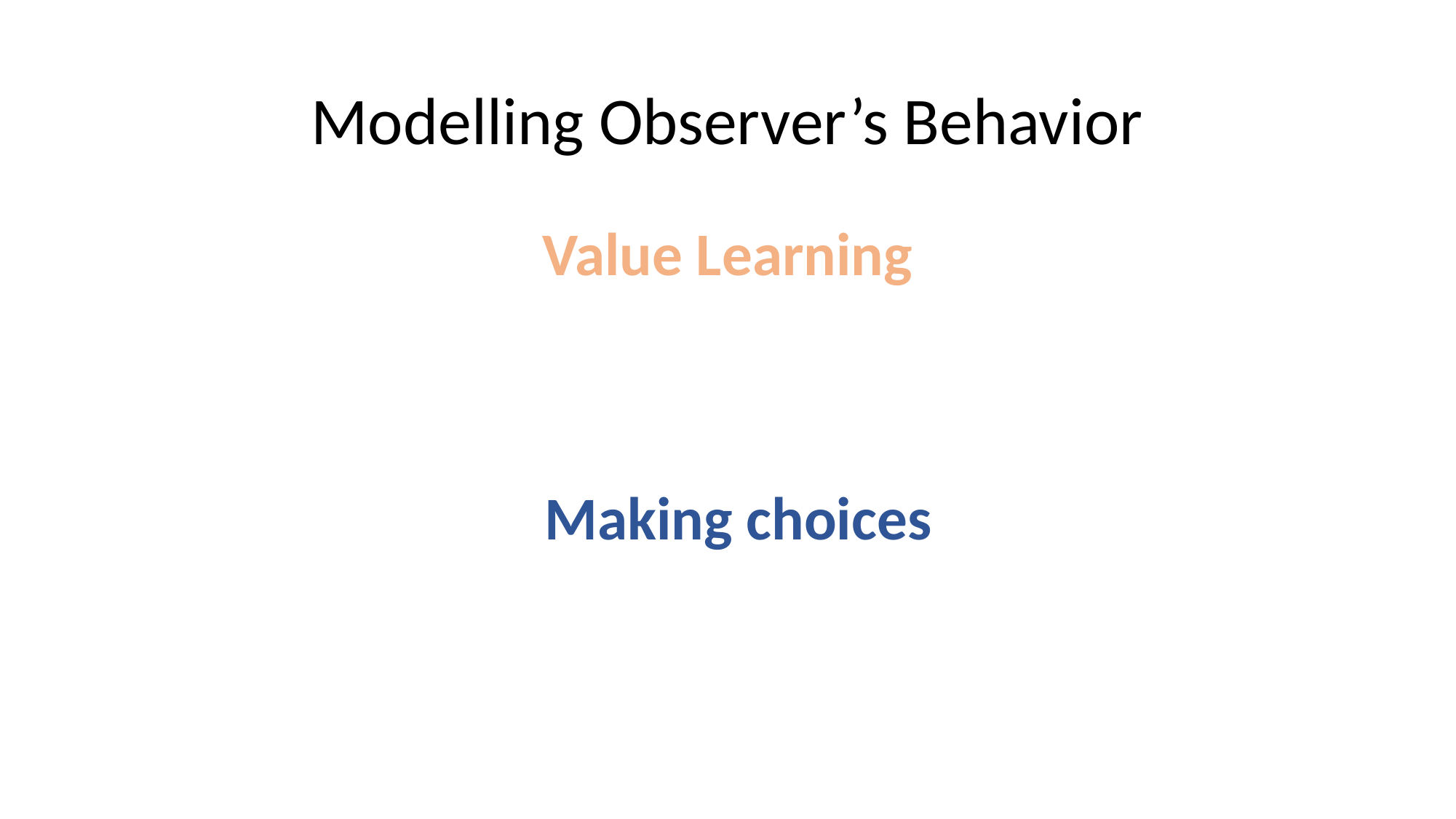

# Modelling Observer’s Behavior
Value Learning
Making choices